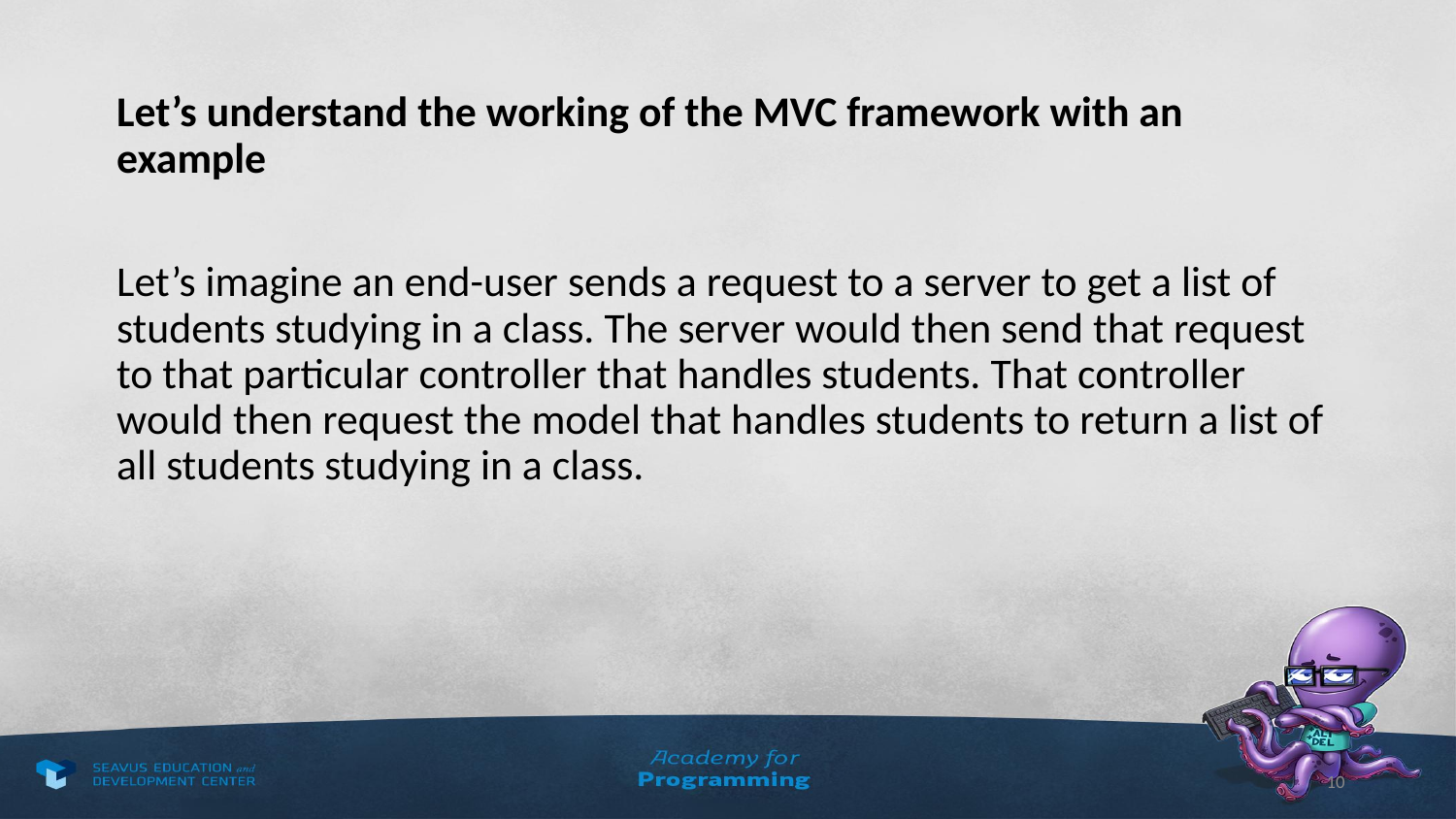

Let’s understand the working of the MVC framework with an example

Let’s imagine an end-user sends a request to a server to get a list of students studying in a class. The server would then send that request to that particular controller that handles students. That controller would then request the model that handles students to return a list of all students studying in a class.
10